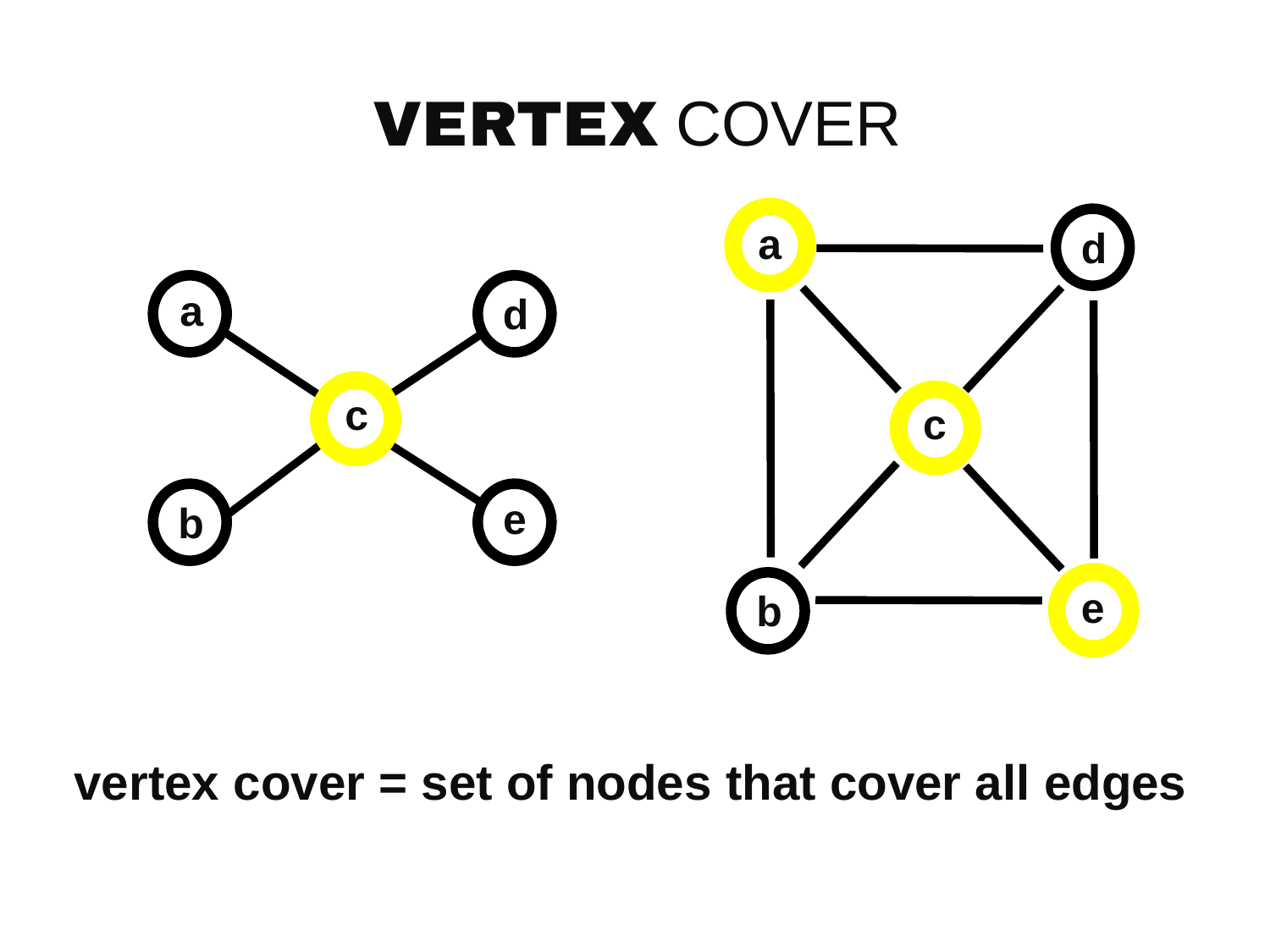

VERTEX COVER

a

d

c

b

e

a

d

c

b

e

vertex cover = set of nodes that cover all edges